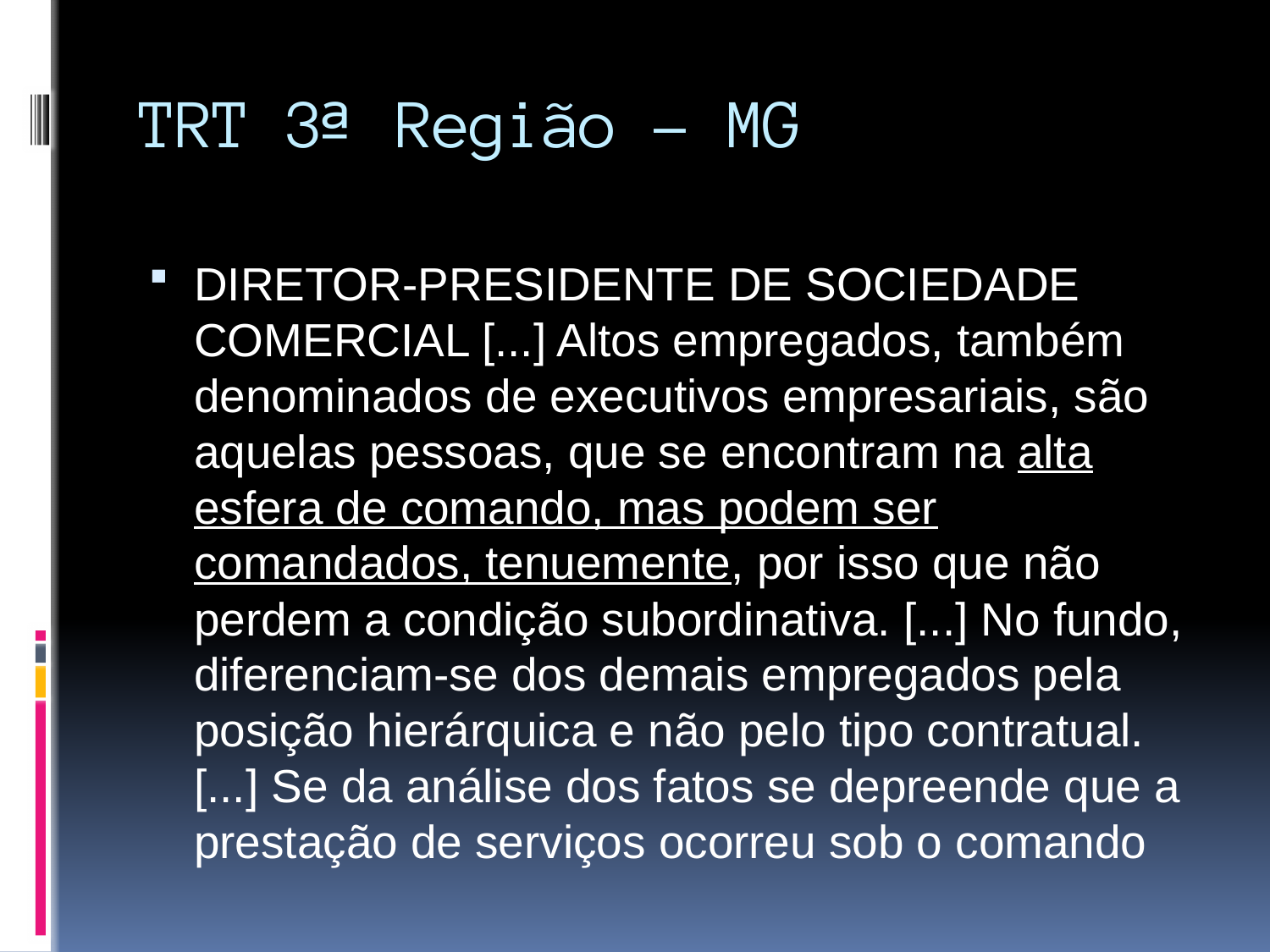

# TRT 3ª Região - MG
DIRETOR-PRESIDENTE DE SOCIEDADE COMERCIAL [...] Altos empregados, também denominados de executivos empresariais, são aquelas pessoas, que se encontram na alta esfera de comando, mas podem ser comandados, tenuemente, por isso que não perdem a condição subordinativa. [...] No fundo, diferenciam-se dos demais empregados pela posição hierárquica e não pelo tipo contratual. [...] Se da análise dos fatos se depreende que a prestação de serviços ocorreu sob o comando